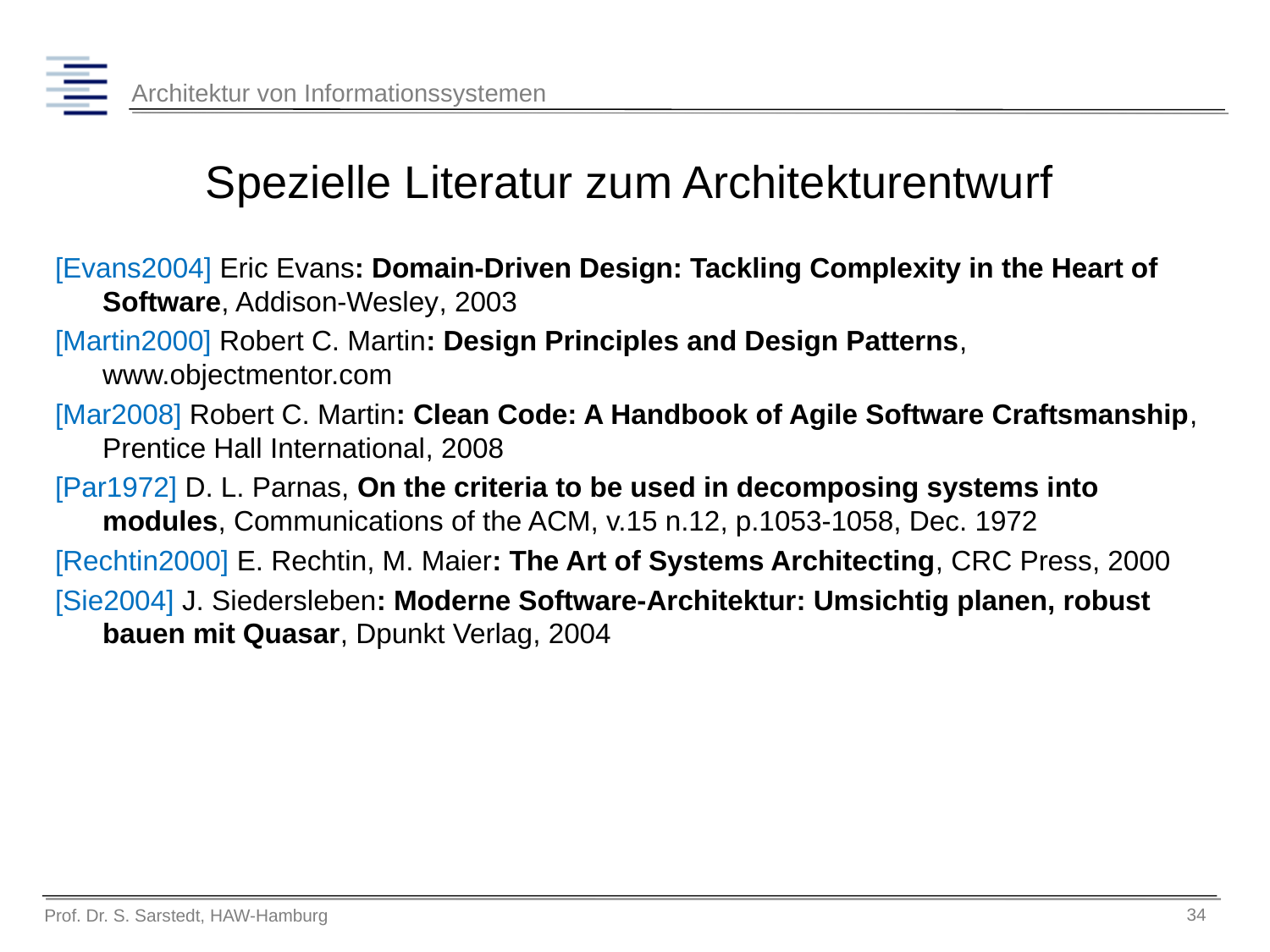

# Spezielle Literatur zum Architekturentwurf
[Evans2004] Eric Evans: Domain-Driven Design: Tackling Complexity in the Heart of Software, Addison-Wesley, 2003
[Martin2000] Robert C. Martin: Design Principles and Design Patterns, www.objectmentor.com
[Mar2008] Robert C. Martin: Clean Code: A Handbook of Agile Software Craftsmanship, Prentice Hall International, 2008
[Par1972] D. L. Parnas, On the criteria to be used in decomposing systems into modules, Communications of the ACM, v.15 n.12, p.1053-1058, Dec. 1972
[Rechtin2000] E. Rechtin, M. Maier: The Art of Systems Architecting, CRC Press, 2000
[Sie2004] J. Siedersleben: Moderne Software-Architektur: Umsichtig planen, robust bauen mit Quasar, Dpunkt Verlag, 2004